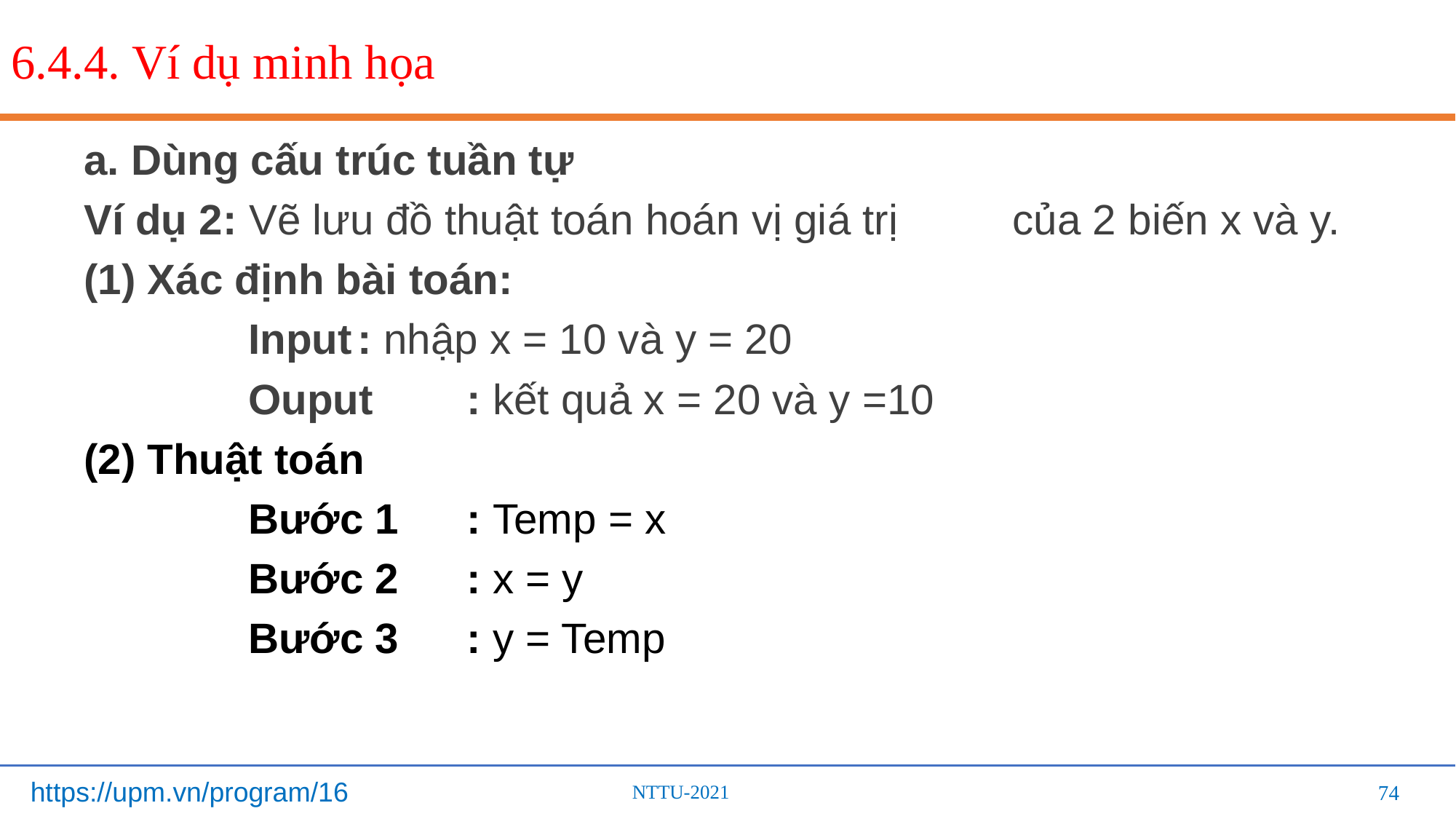

# 6.4.4. Ví dụ minh họa
a. Dùng cấu trúc tuần tự
Ví dụ 2: Vẽ lưu đồ thuật toán hoán vị giá trị 	của 2 biến x và y.
(1) Xác định bài toán:
	Input	: nhập x = 10 và y = 20
	Ouput	: kết quả x = 20 và y =10
(2) Thuật toán
	Bước 1	: Temp = x
	Bước 2	: x = y
	Bước 3	: y = Temp
74
74